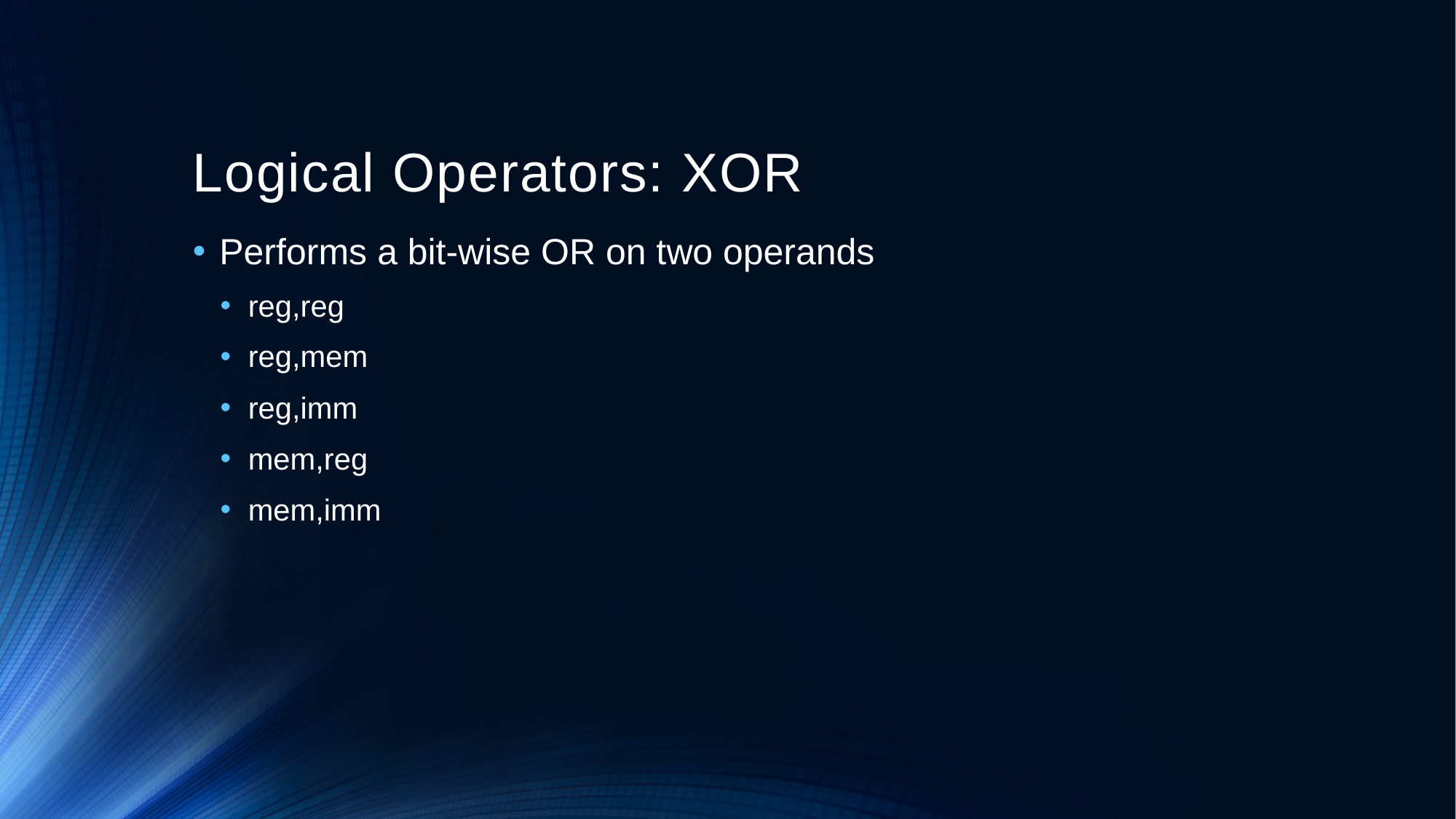

# Logical Operators: XOR
Performs a bit-wise OR on two operands
reg,reg
reg,mem
reg,imm
mem,reg
mem,imm